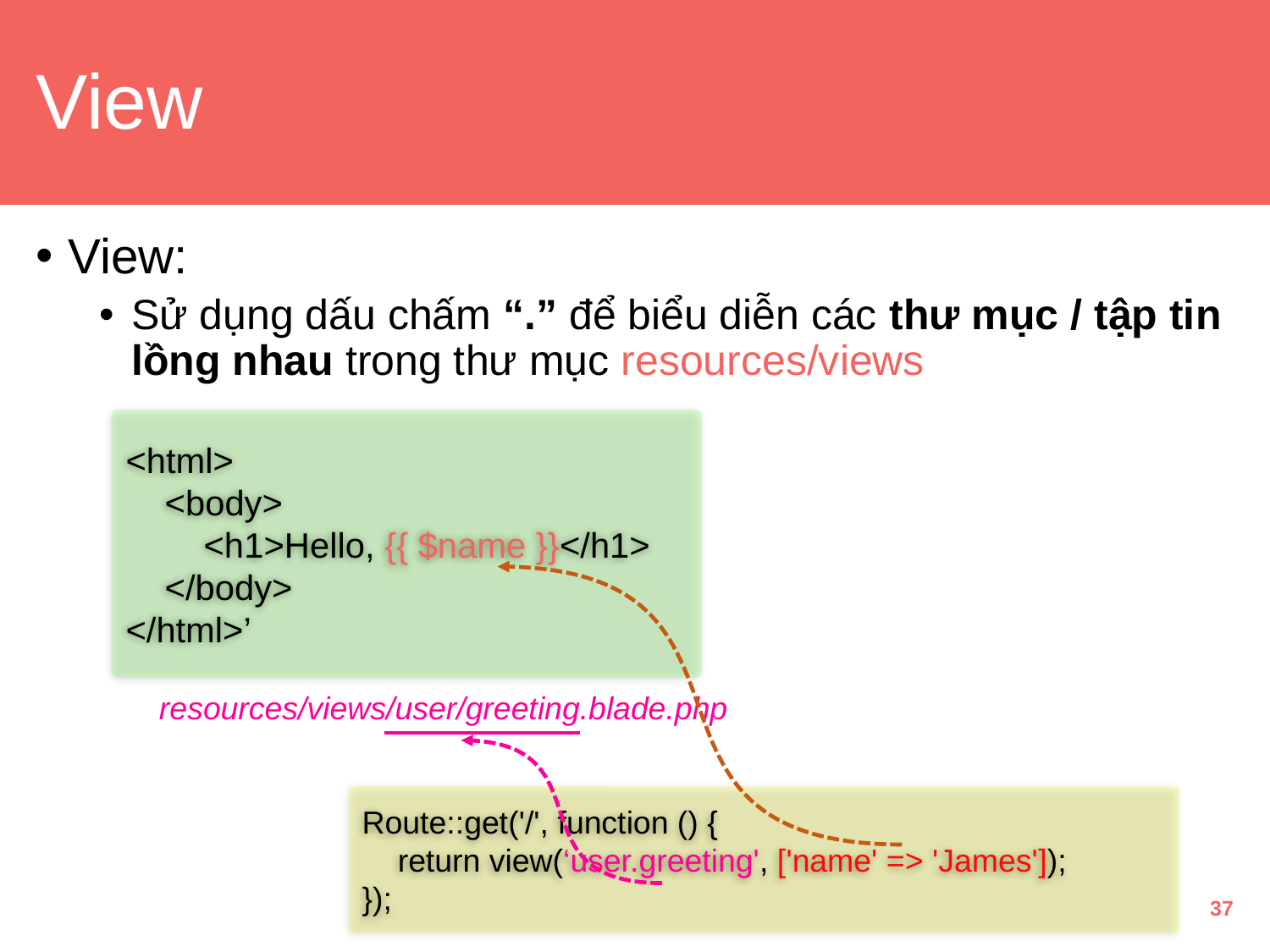

# View
View:
Sử dụng dấu chấm “.” để biểu diễn các thư mục / tập tin lồng nhau trong thư mục resources/views
<html>
    <body>
        <h1>Hello, {{ $name }}</h1>
    </body>
</html>’
resources/views/user/greeting.blade.php
Route::get('/', function () {
    return view(‘user.greeting', ['name' => 'James']);
});
37